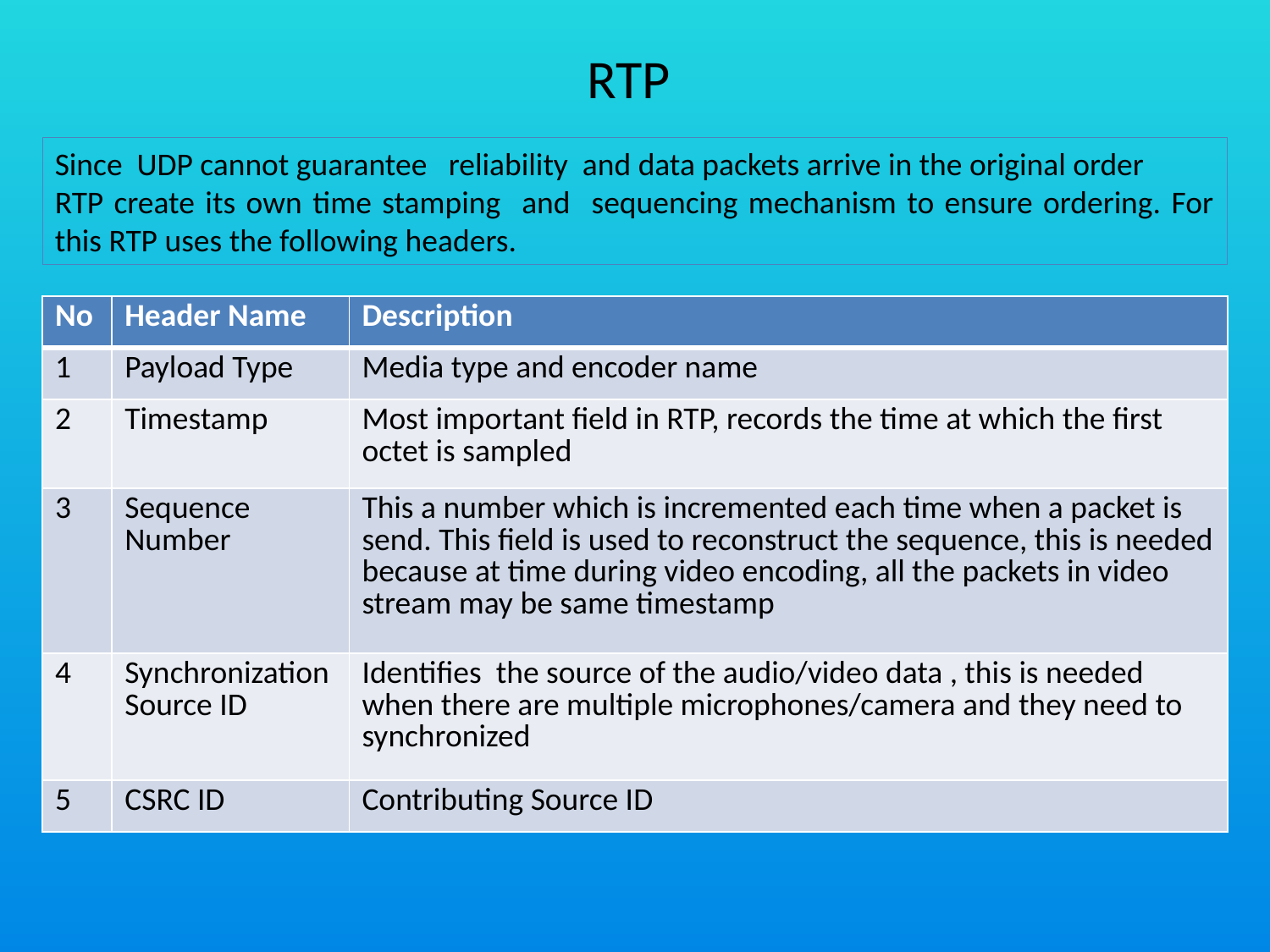

# RTP
Since  UDP cannot guarantee   reliability  and data packets arrive in the original order
RTP create its own time stamping  and  sequencing mechanism to ensure ordering. For this RTP uses the following headers.
| No | Header Name | Description |
| --- | --- | --- |
| 1 | Payload Type | Media type and encoder name |
| 2 | Timestamp | Most important field in RTP, records the time at which the first octet is sampled |
| 3 | Sequence Number | This a number which is incremented each time when a packet is send. This field is used to reconstruct the sequence, this is needed because at time during video encoding, all the packets in video stream may be same timestamp |
| 4 | Synchronization Source ID | Identifies the source of the audio/video data , this is needed when there are multiple microphones/camera and they need to synchronized |
| 5 | CSRC ID | Contributing Source ID |